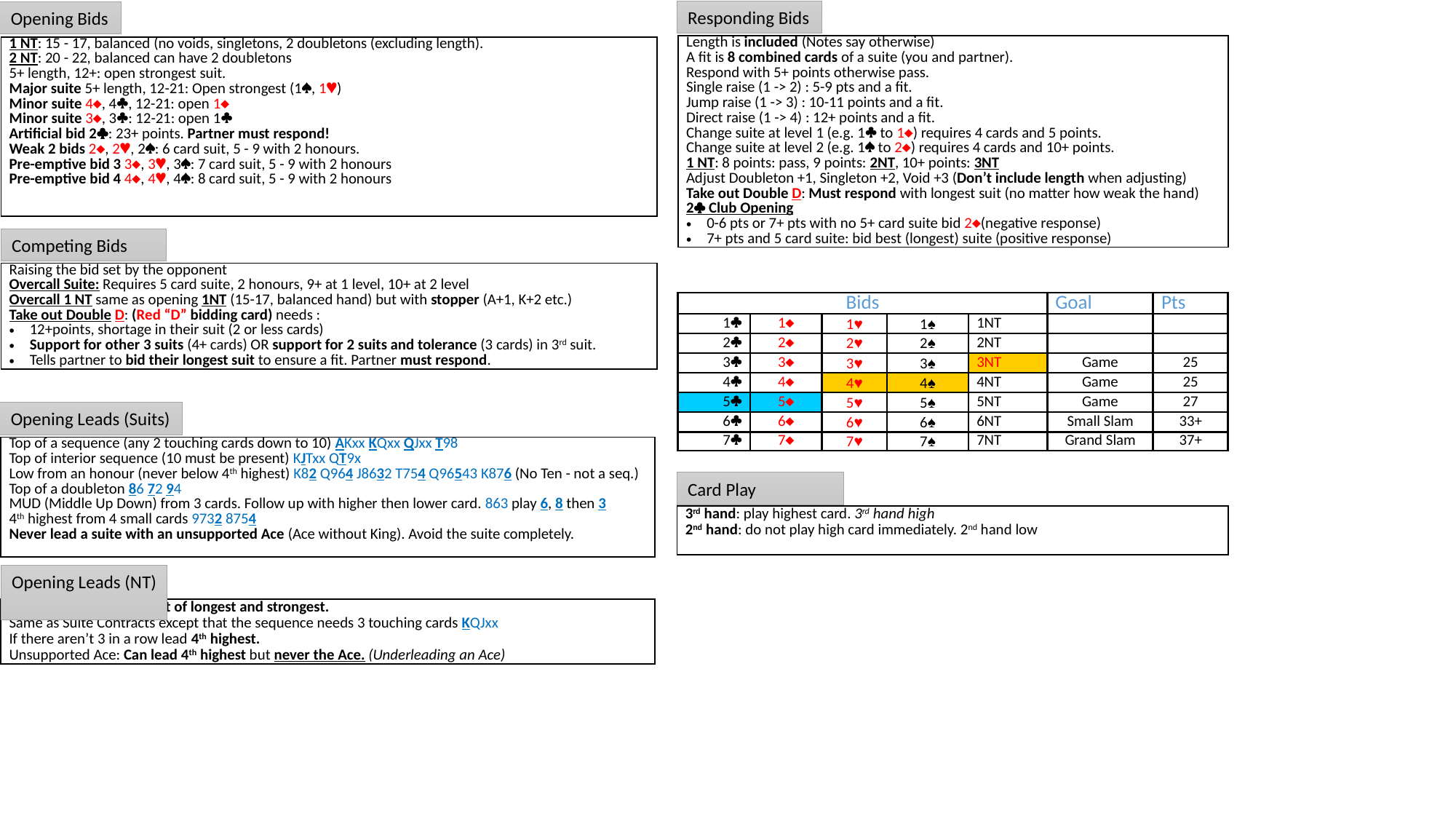

Responding Bids
Opening Bids
| Length is included (Notes say otherwise) A fit is 8 combined cards of a suite (you and partner). Respond with 5+ points otherwise pass. Single raise (1 -> 2) : 5-9 pts and a fit. Jump raise (1 -> 3) : 10-11 points and a fit. Direct raise (1 -> 4) : 12+ points and a fit. Change suite at level 1 (e.g. 1♣ to 1♦) requires 4 cards and 5 points. Change suite at level 2 (e.g. 1♠ to 2♦) requires 4 cards and 10+ points. 1 NT: 8 points: pass, 9 points: 2NT, 10+ points: 3NT Adjust Doubleton +1, Singleton +2, Void +3 (Don’t include length when adjusting) Take out Double D: Must respond with longest suit (no matter how weak the hand) 2♣ Club Opening 0-6 pts or 7+ pts with no 5+ card suite bid 2♦(negative response) 7+ pts and 5 card suite: bid best (longest) suite (positive response) |
| --- |
| 1 NT: 15 - 17, balanced (no voids, singletons, 2 doubletons (excluding length). 2 NT: 20 - 22, balanced can have 2 doubletons 5+ length, 12+: open strongest suit. Major suite 5+ length, 12-21: Open strongest (1♠, 1♥) Minor suite 4♦, 4♣, 12-21: open 1♦ Minor suite 3♦, 3♣: 12-21: open 1♣ Artificial bid 2♣: 23+ points. Partner must respond! Weak 2 bids 2♦, 2♥, 2♠: 6 card suit, 5 - 9 with 2 honours. Pre-emptive bid 3 3♦, 3♥, 3♠: 7 card suit, 5 - 9 with 2 honours Pre-emptive bid 4 4♦, 4♥, 4♠: 8 card suit, 5 - 9 with 2 honours |
| --- |
|  |
| --- |
Competing Bids
| Raising the bid set by the opponent Overcall Suite: Requires 5 card suite, 2 honours, 9+ at 1 level, 10+ at 2 level Overcall 1 NT same as opening 1NT (15-17, balanced hand) but with stopper (A+1, K+2 etc.) Take out Double D: (Red “D” bidding card) needs : 12+points, shortage in their suit (2 or less cards) Support for other 3 suits (4+ cards) OR support for 2 suits and tolerance (3 cards) in 3rd suit. Tells partner to bid their longest suit to ensure a fit. Partner must respond. |
| --- |
| Bids |  |  |  |  | Goal | Pts |
| --- | --- | --- | --- | --- | --- | --- |
| 1♣ | 1♦ | 1♥ | 1♠ | 1NT |  |  |
| 2♣ | 2♦ | 2♥ | 2♠ | 2NT |  |  |
| 3♣ | 3♦ | 3♥ | 3♠ | 3NT | Game | 25 |
| 4♣ | 4♦ | 4♥ | 4♠ | 4NT | Game | 25 |
| 5♣ | 5♦ | 5♥ | 5♠ | 5NT | Game | 27 |
| 6♣ | 6♦ | 6♥ | 6♠ | 6NT | Small Slam | 33+ |
| 7♣ | 7♦ | 7♥ | 7♠ | 7NT | Grand Slam | 37+ |
Opening Leads (Suits)
| Top of a sequence (any 2 touching cards down to 10) AKxx KQxx QJxx T98 Top of interior sequence (10 must be present) KJTxx QT9x Low from an honour (never below 4th highest) K82 Q964 J8632 T754 Q96543 K876 (No Ten - not a seq.) Top of a doubleton 86 72 94 MUD (Middle Up Down) from 3 cards. Follow up with higher then lower card. 863 play 6, 8 then 3 4th highest from 4 small cards 9732 8754 Never lead a suite with an unsupported Ace (Ace without King). Avoid the suite completely. |
| --- |
Card Play
| 3rd hand: play highest card. 3rd hand high 2nd hand: do not play high card immediately. 2nd hand low |
| --- |
Opening Leads (NT)
| Most common: 4th highest of longest and strongest. Same as Suite Contracts except that the sequence needs 3 touching cards KQJxx If there aren’t 3 in a row lead 4th highest. Unsupported Ace: Can lead 4th highest but never the Ace. (Underleading an Ace) |
| --- |